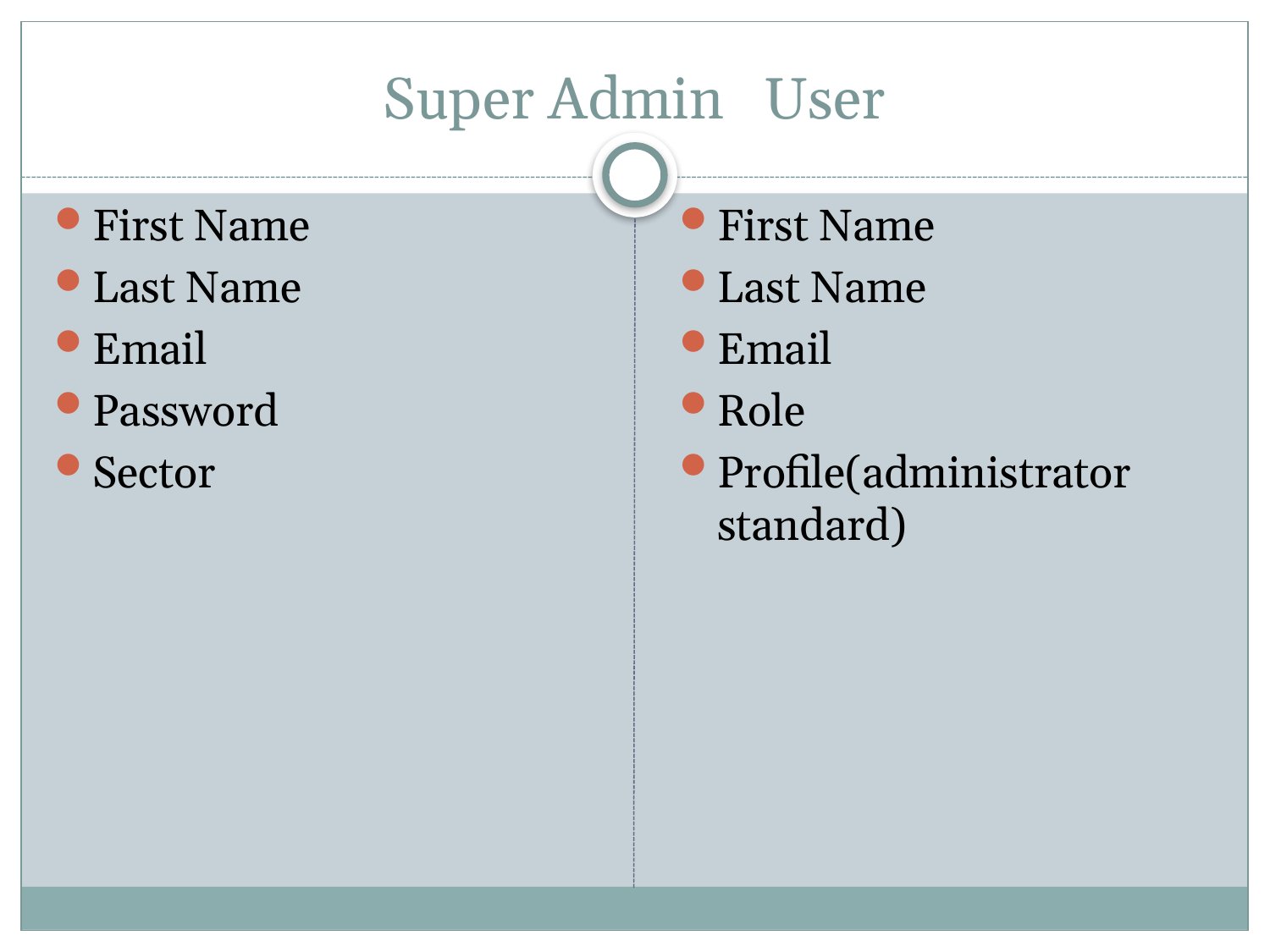

# Super Admin	User
First Name
Last Name
Email
Password
Sector

First Name
Last Name
Email
Role
Profile(administrator standard)